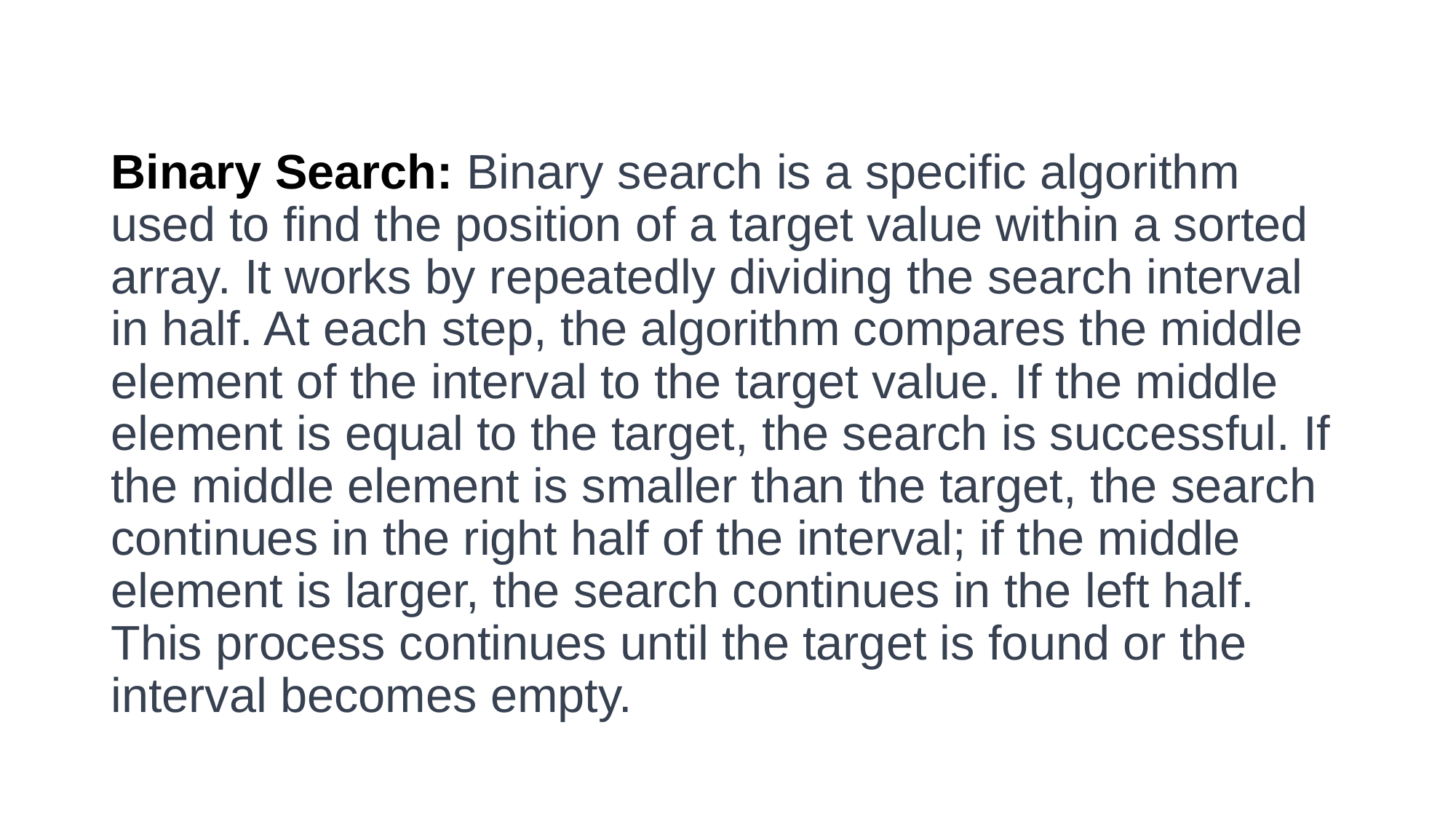

# Binary Search: Binary search is a specific algorithm used to find the position of a target value within a sorted array. It works by repeatedly dividing the search interval in half. At each step, the algorithm compares the middle element of the interval to the target value. If the middle element is equal to the target, the search is successful. If the middle element is smaller than the target, the search continues in the right half of the interval; if the middle element is larger, the search continues in the left half. This process continues until the target is found or the interval becomes empty.